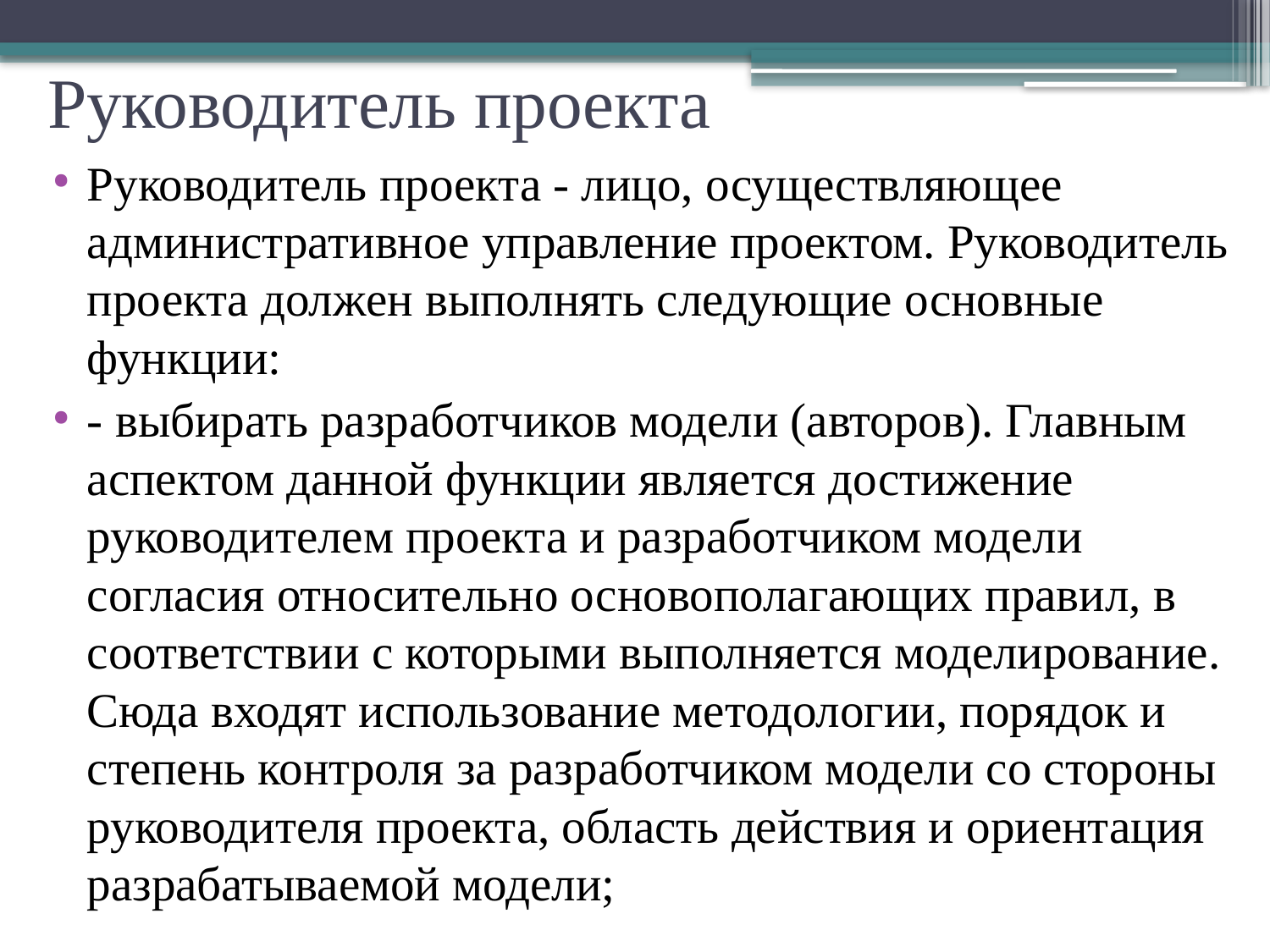

# Руководитель проекта
Руководитель проекта - лицо, осуществляющее административное управление проектом. Руководитель проекта должен выполнять следующие основные функции:
- выбирать разработчиков модели (авторов). Главным аспектом данной функции является достижение руководителем проекта и разработчиком модели согласия относительно основополагающих правил, в соответствии с которыми выполняется моделирование. Сюда входят использование методологии, порядок и степень контроля за разработчиком модели со стороны руководителя проекта, область действия и ориентация разрабатываемой модели;